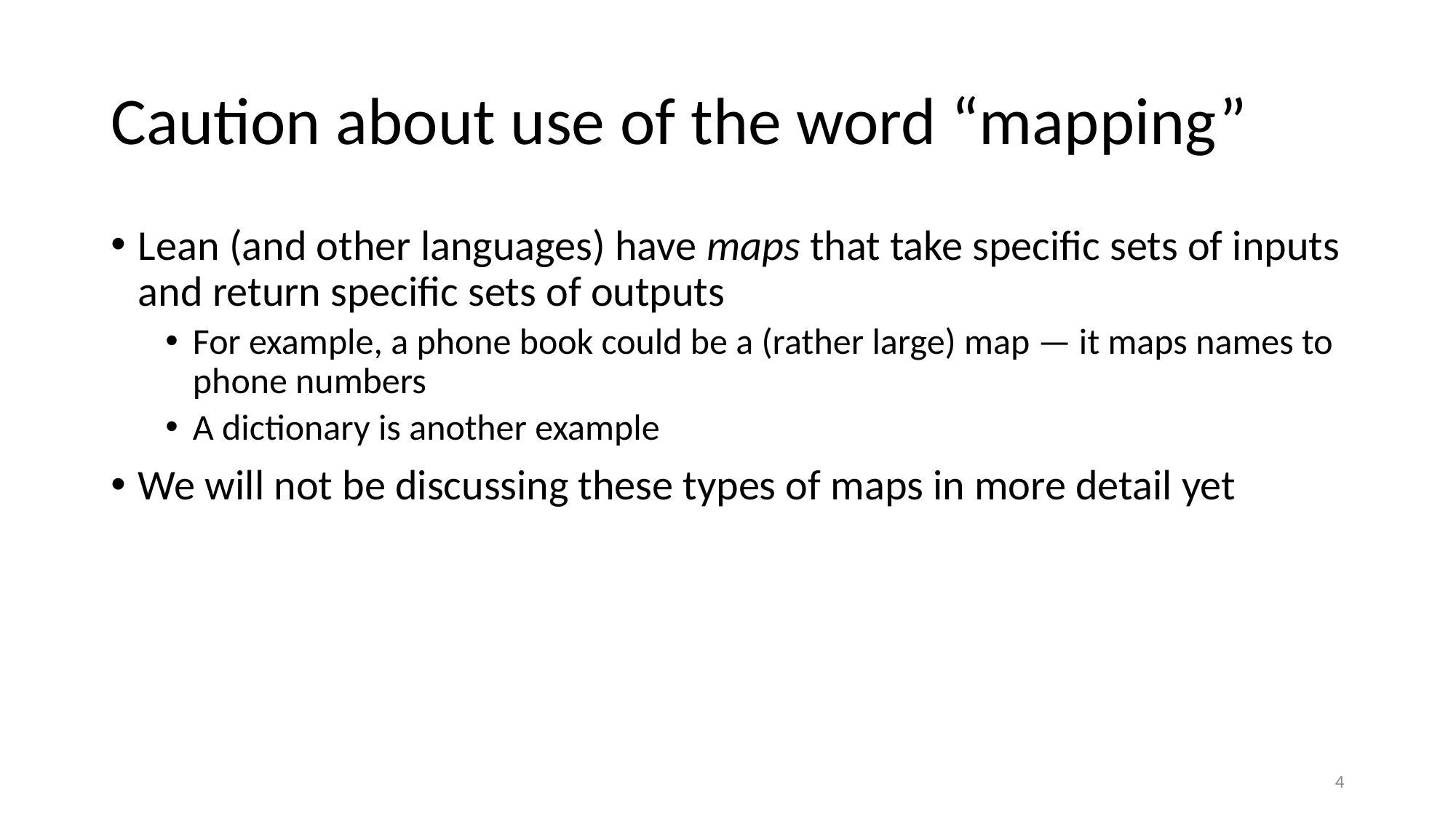

# Caution about use of the word “mapping”
Lean (and other languages) have maps that take specific sets of inputs and return specific sets of outputs
For example, a phone book could be a (rather large) map — it maps names to phone numbers
A dictionary is another example
We will not be discussing these types of maps in more detail yet
4